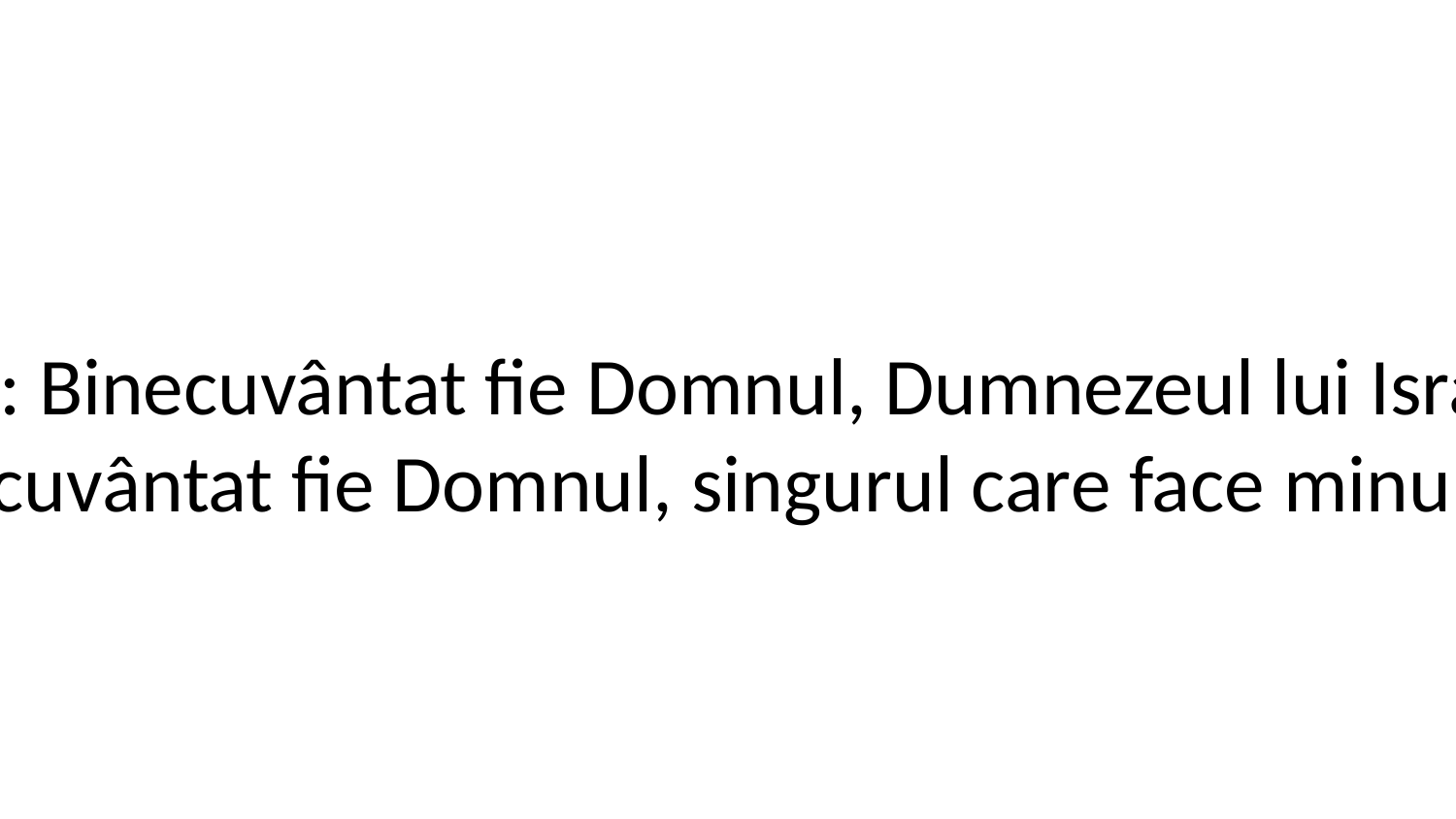

1. /: Binecuvântat fie Domnul, Dumnezeul lui Israel,
Binecuvântat fie Domnul, singurul care face minuni! :/